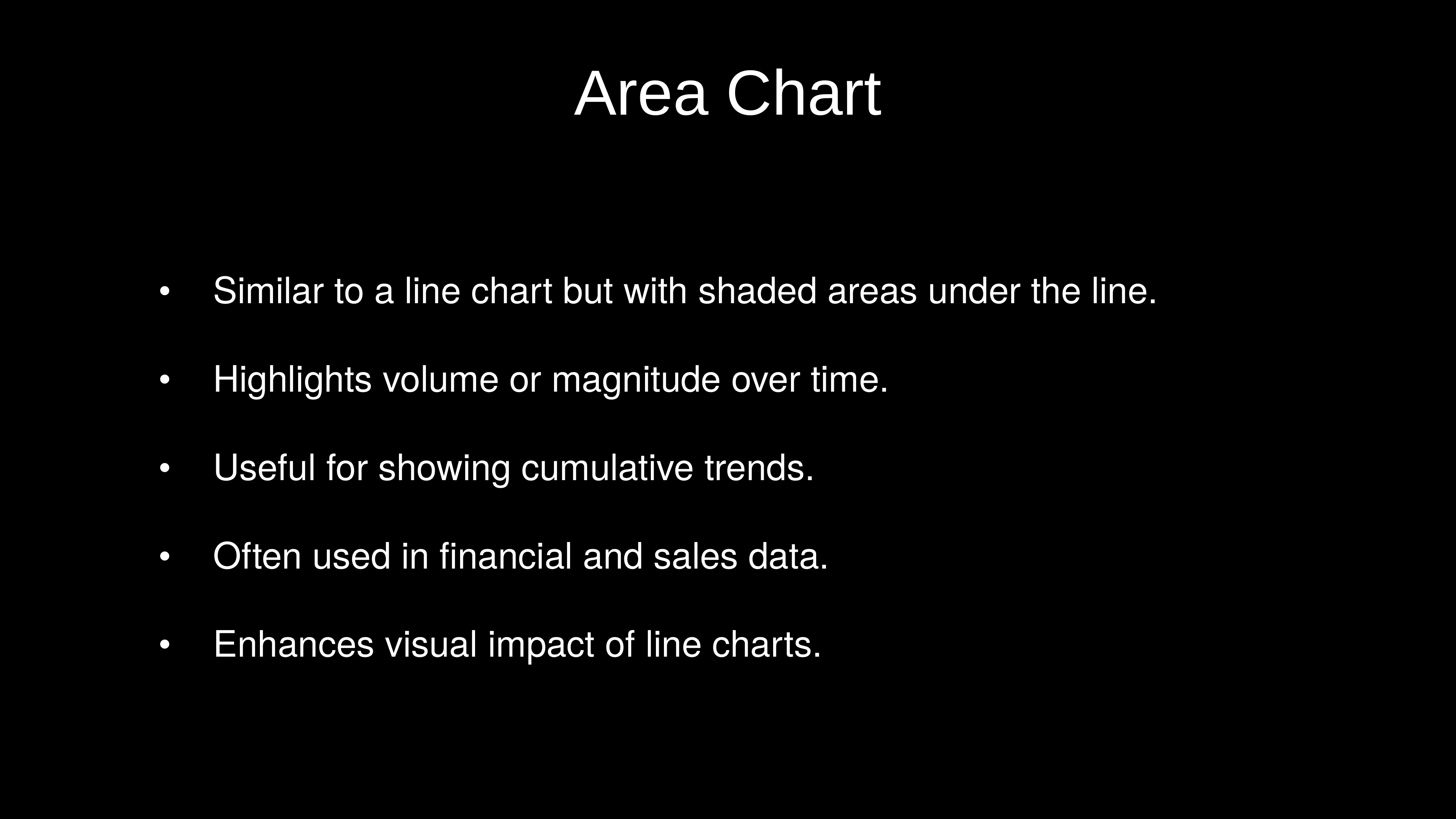

# Area Chart
	•	Similar to a line chart but with shaded areas under the line.
	•	Highlights volume or magnitude over time.
	•	Useful for showing cumulative trends.
	•	Often used in financial and sales data.
	•	Enhances visual impact of line charts.